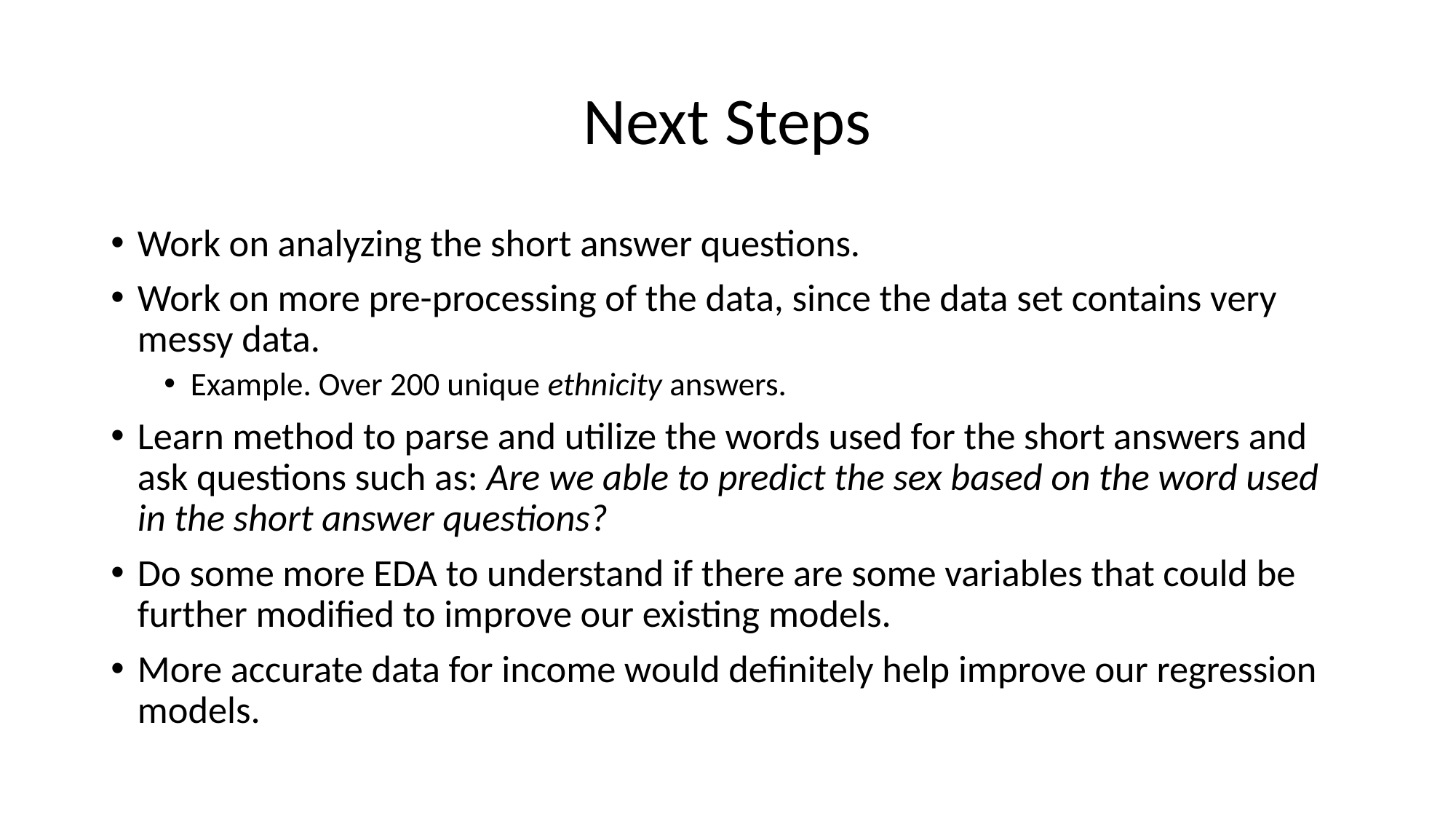

# Next Steps
Work on analyzing the short answer questions.
Work on more pre-processing of the data, since the data set contains very messy data.
Example. Over 200 unique ethnicity answers.
Learn method to parse and utilize the words used for the short answers and ask questions such as: Are we able to predict the sex based on the word used in the short answer questions?
Do some more EDA to understand if there are some variables that could be further modified to improve our existing models.
More accurate data for income would definitely help improve our regression models.